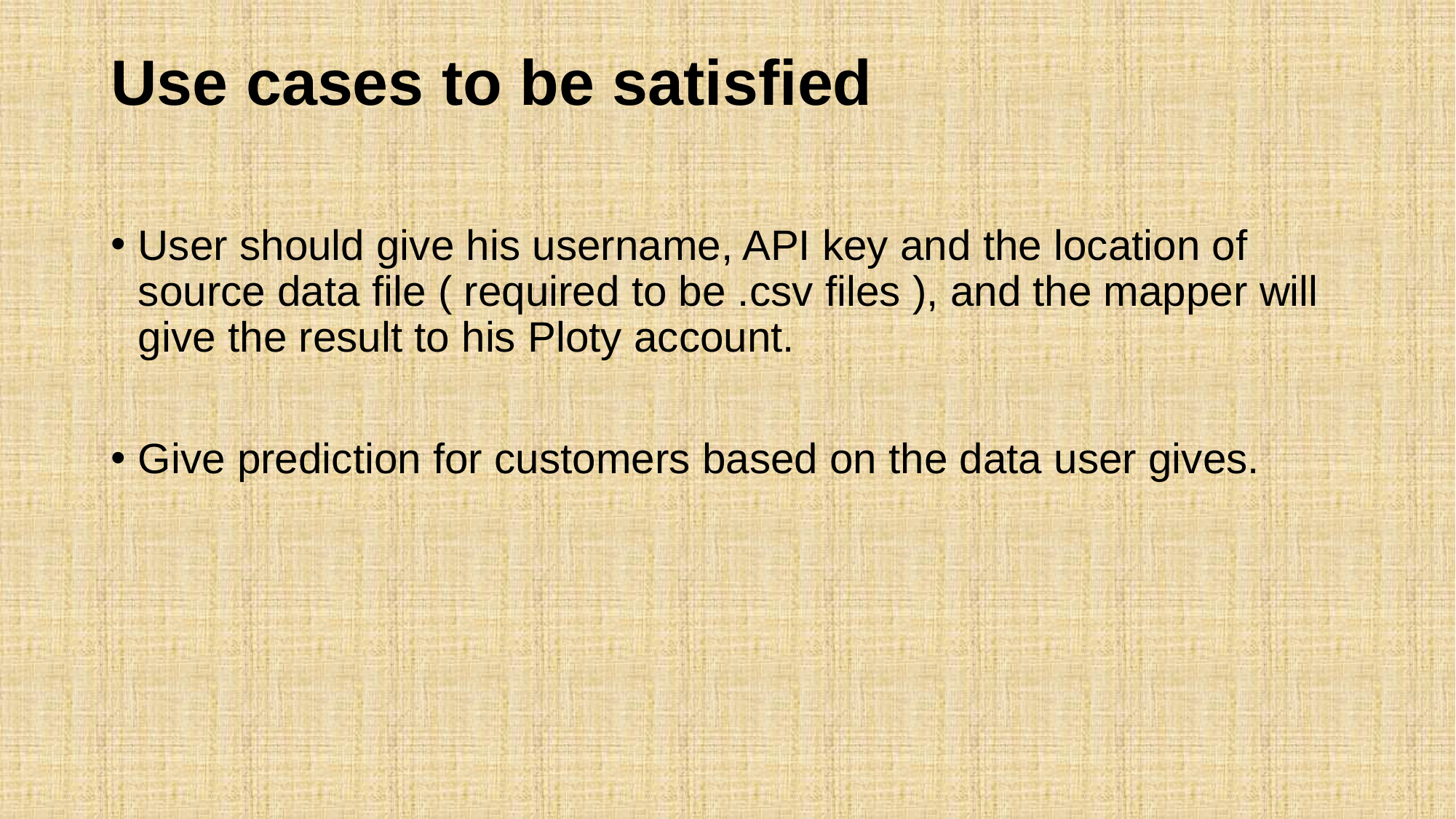

# Use cases to be satisfied
User should give his username, API key and the location of source data file ( required to be .csv files ), and the mapper will give the result to his Ploty account.

Give prediction for customers based on the data user gives.